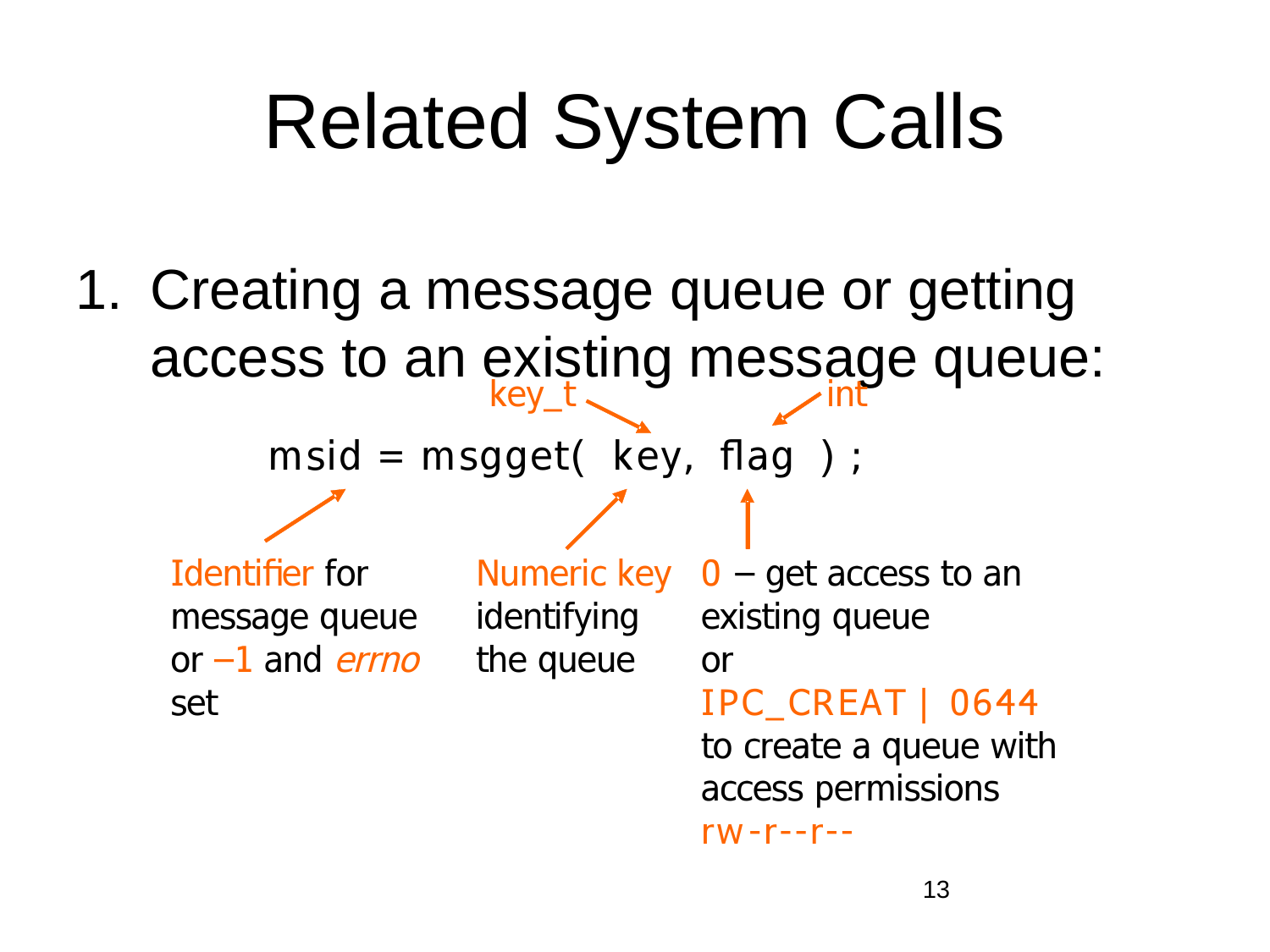

# Related System Calls
Creating a message queue or getting access to an existing message queue:
13